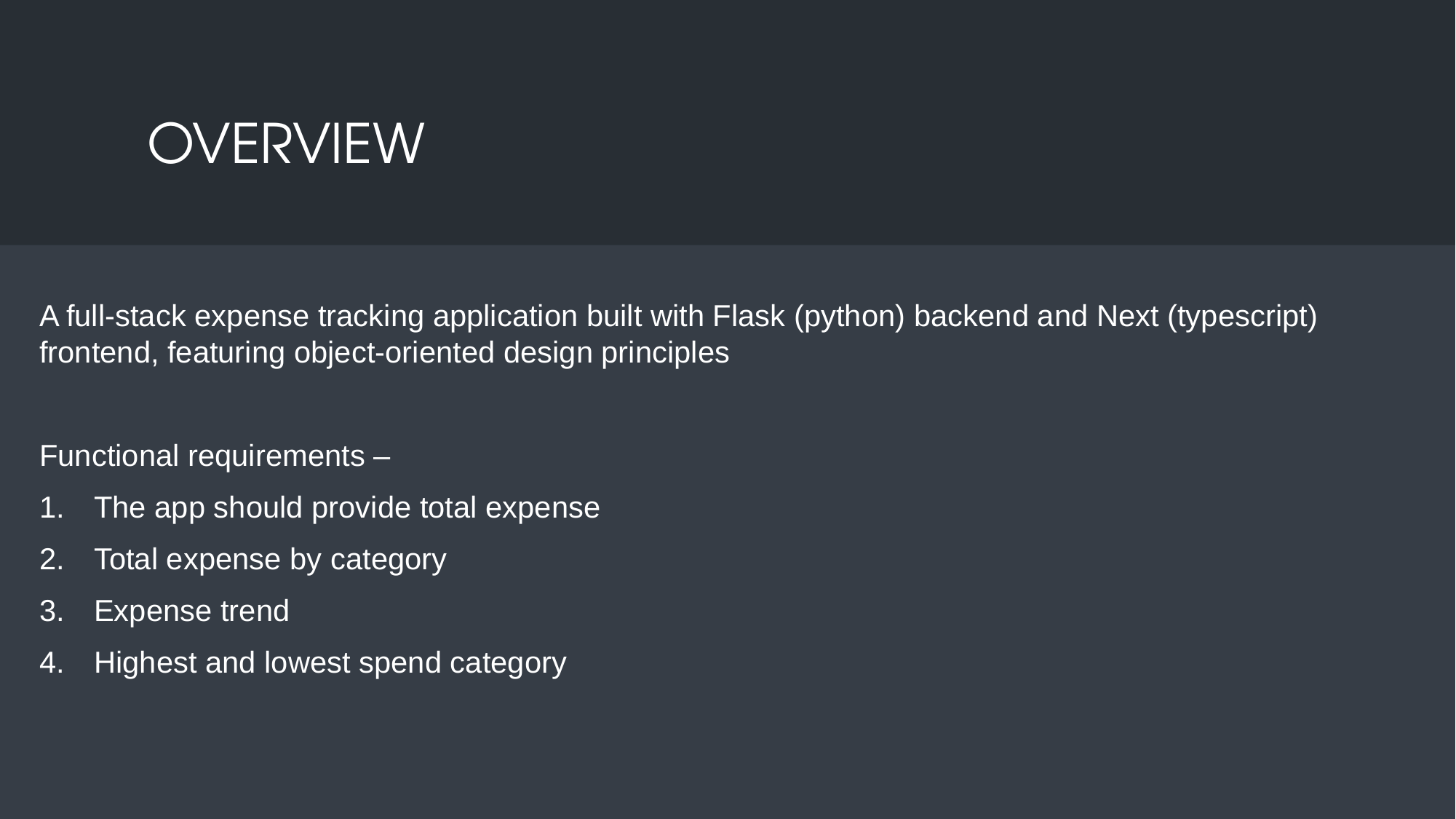

# Overview
A full-stack expense tracking application built with Flask (python) backend and Next (typescript) frontend, featuring object-oriented design principles

Functional requirements –
The app should provide total expense
Total expense by category
Expense trend
Highest and lowest spend category